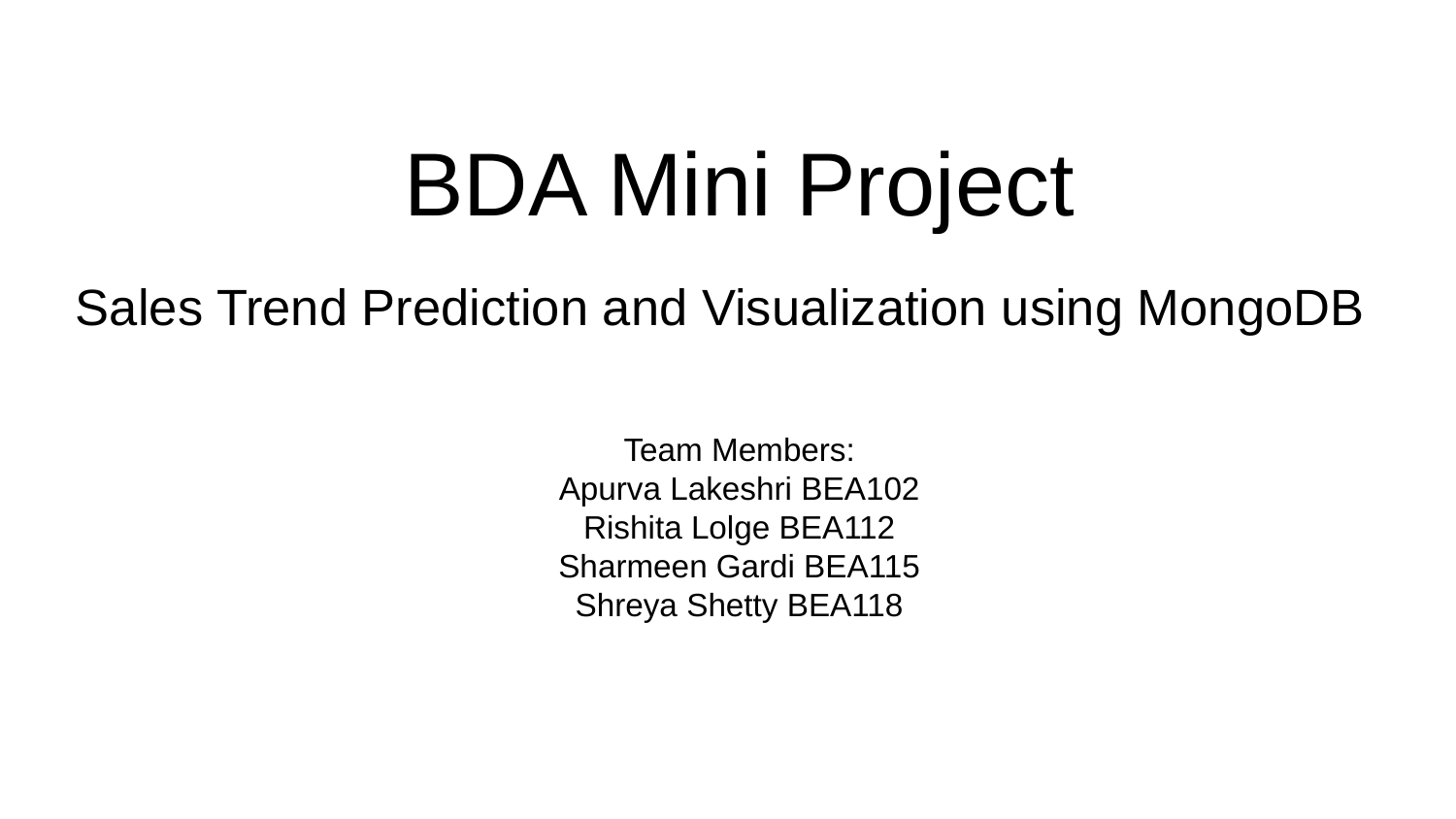

BDA Mini Project
# Sales Trend Prediction and Visualization using MongoDB
Team Members:
Apurva Lakeshri BEA102
Rishita Lolge BEA112
Sharmeen Gardi BEA115
Shreya Shetty BEA118